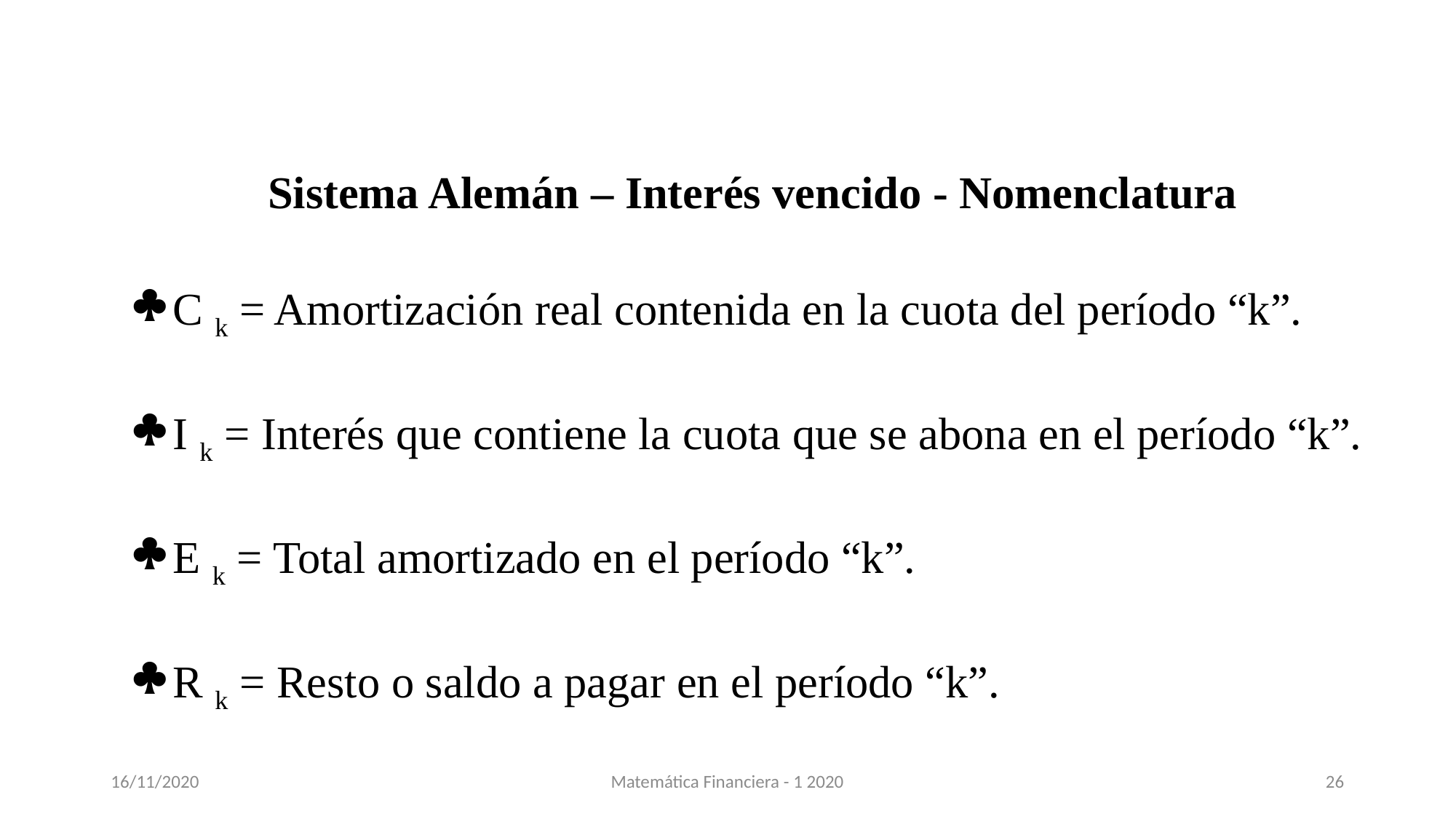

Sistema Alemán – Interés vencido - Nomenclatura
C k = Amortización real contenida en la cuota del período “k”.
I k = Interés que contiene la cuota que se abona en el período “k”.
E k = Total amortizado en el período “k”.
R k = Resto o saldo a pagar en el período “k”.
16/11/2020
Matemática Financiera - 1 2020
26